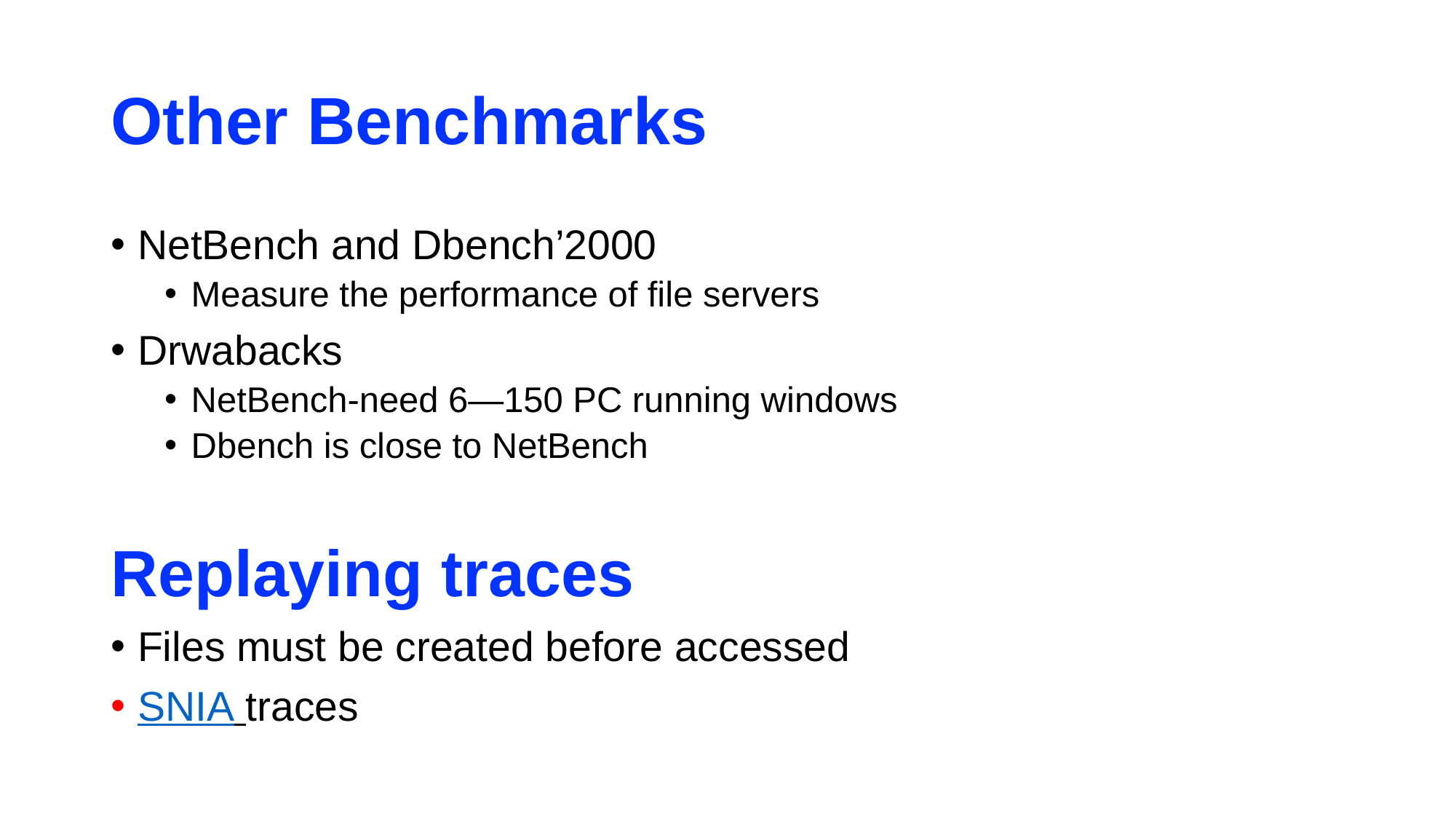

# Other Benchmarks
NetBench and Dbench’2000
Measure the performance of file servers
Drwabacks
NetBench-need 6—150 PC running windows
Dbench is close to NetBench

Replaying traces
Files must be created before accessed
SNIA traces